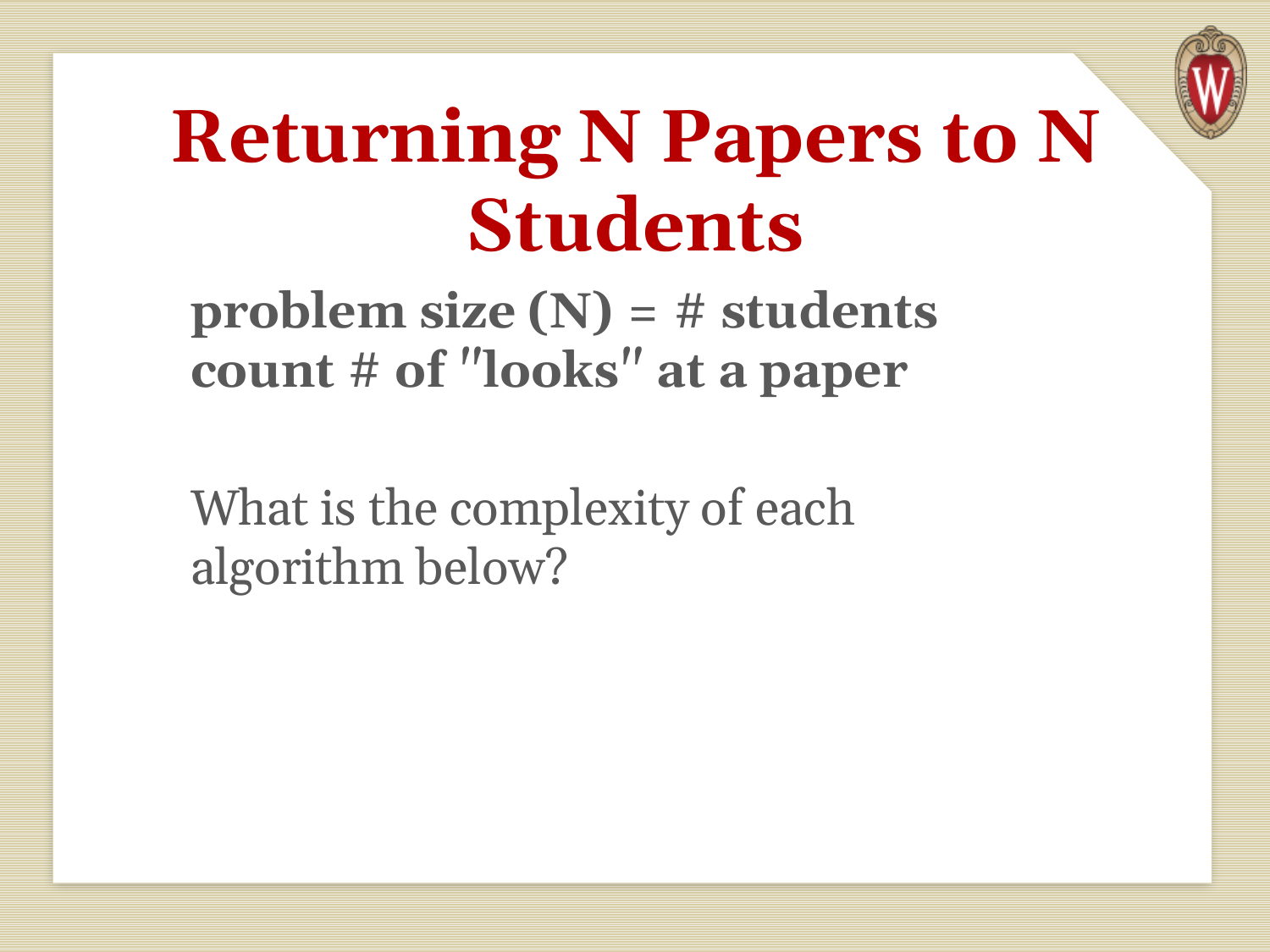

# Returning N Papers to N Students
problem size (N) = # students count # of "looks" at a paper

What is the complexity of each algorithm below?